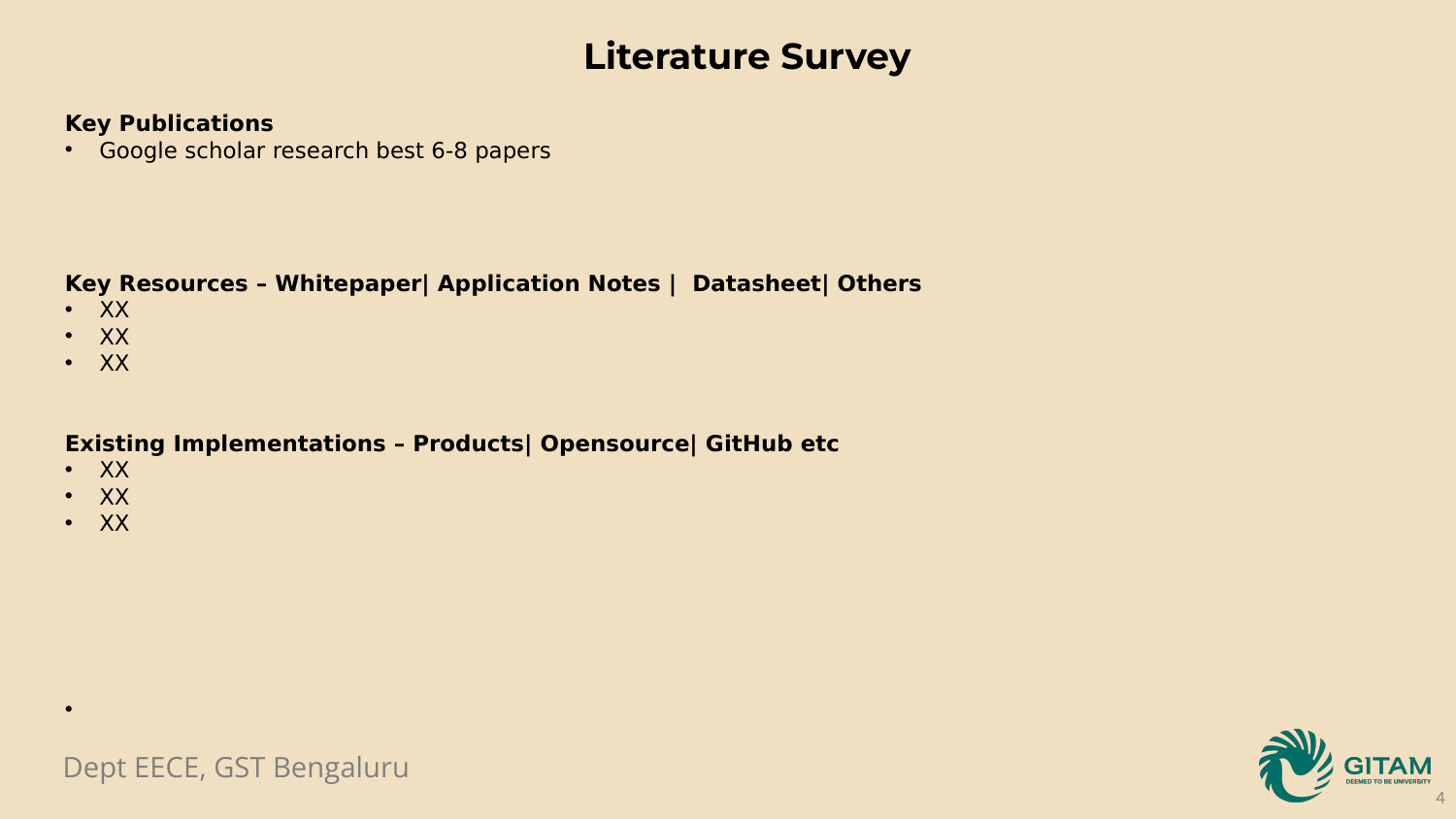

Literature Survey
Key Publications
Google scholar research best 6-8 papers

Key Resources – Whitepaper| Application Notes |  Datasheet| Others
XX
XX
XX

Existing Implementations – Products| Opensource| GitHub etc
XX
XX
XX

4